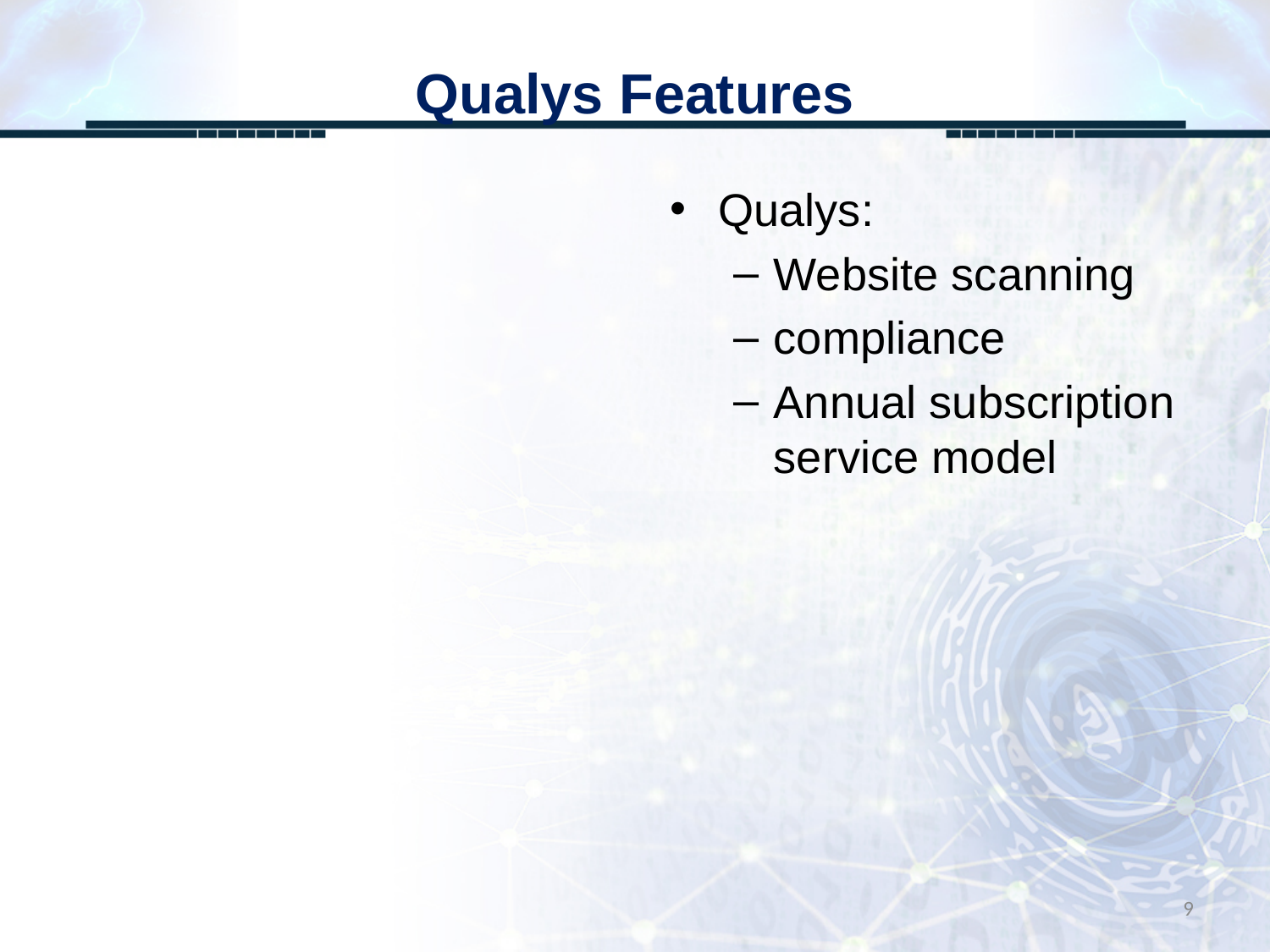

# Qualys Features
Qualys:
Website scanning
compliance
Annual subscription service model

9